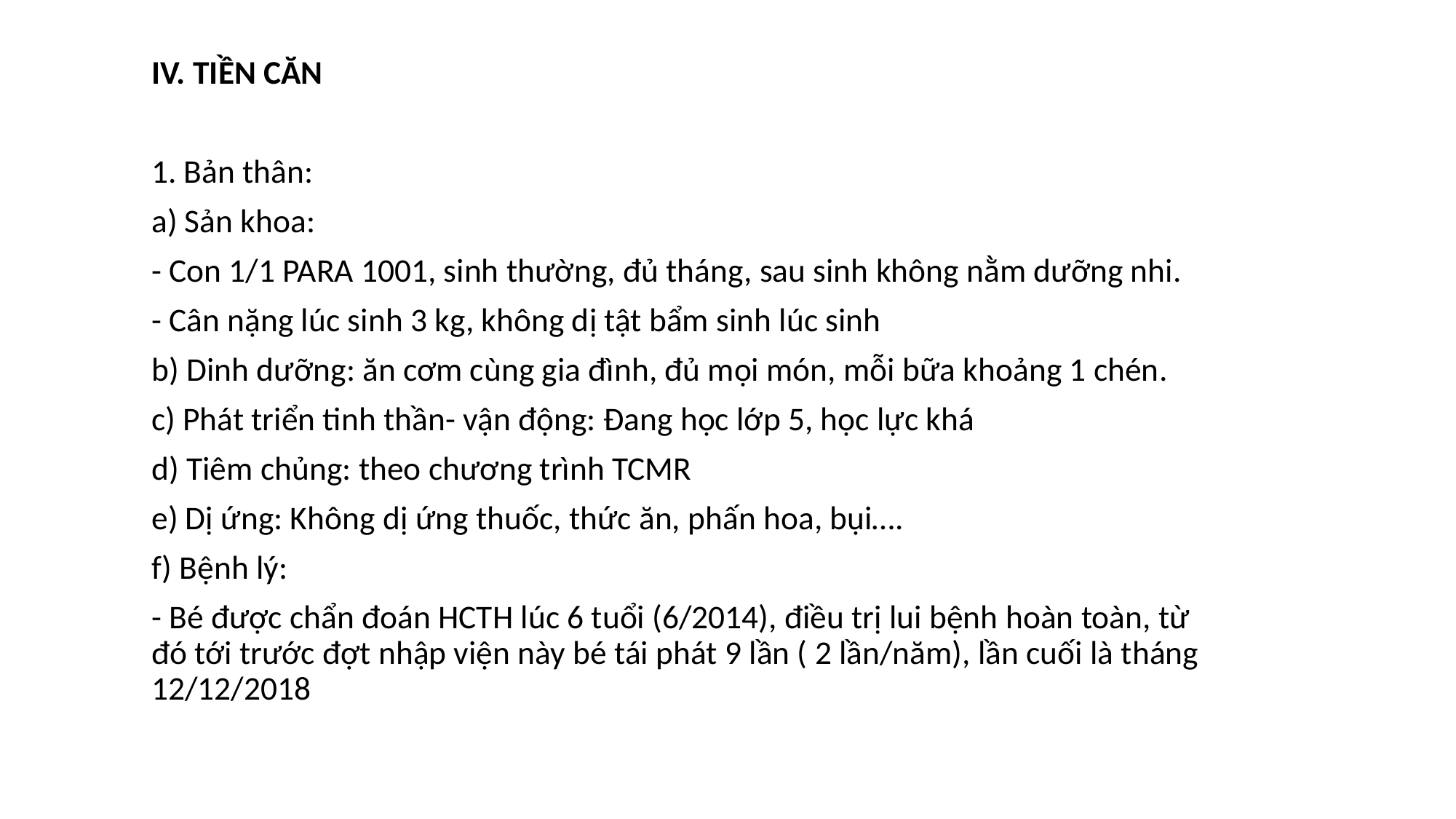

IV. TIỀN CĂN

1. Bản thân:
a) Sản khoa:
- Con 1/1 PARA 1001, sinh thường, đủ tháng, sau sinh không nằm dưỡng nhi.
- Cân nặng lúc sinh 3 kg, không dị tật bẩm sinh lúc sinh
b) Dinh dưỡng: ăn cơm cùng gia đình, đủ mọi món, mỗi bữa khoảng 1 chén.
c) Phát triển tinh thần- vận động: Đang học lớp 5, học lực khá
d) Tiêm chủng: theo chương trình TCMR
e) Dị ứng: Không dị ứng thuốc, thức ăn, phấn hoa, bụi….
f) Bệnh lý:
- Bé được chẩn đoán HCTH lúc 6 tuổi (6/2014), điều trị lui bệnh hoàn toàn, từ đó tới trước đợt nhập viện này bé tái phát 9 lần ( 2 lần/năm), lần cuối là tháng 12/12/2018